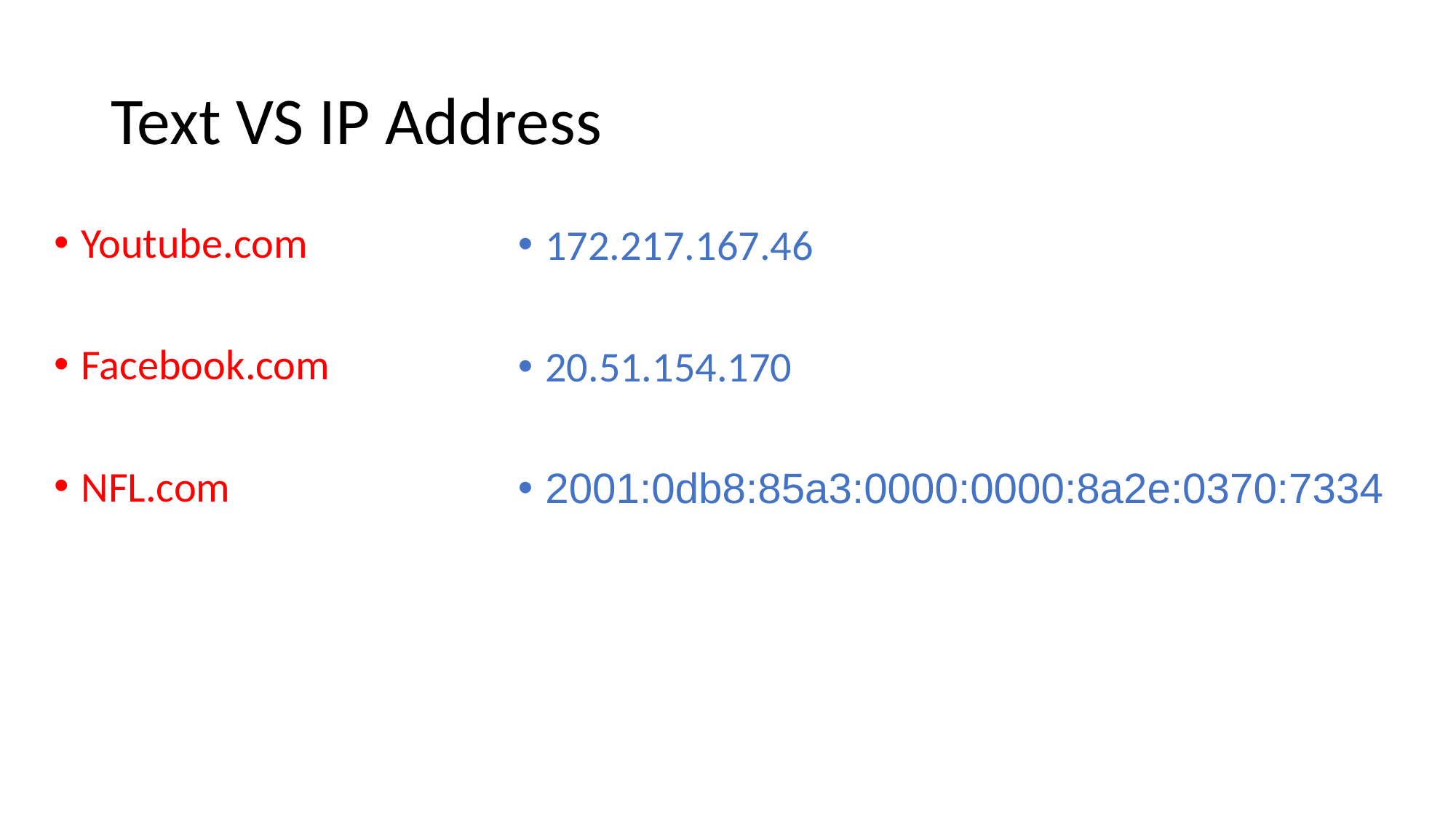

# Text VS IP Address
Youtube.com

Facebook.com

NFL.com
172.217.167.46

20.51.154.170

2001:0db8:85a3:0000:0000:8a2e:0370:7334